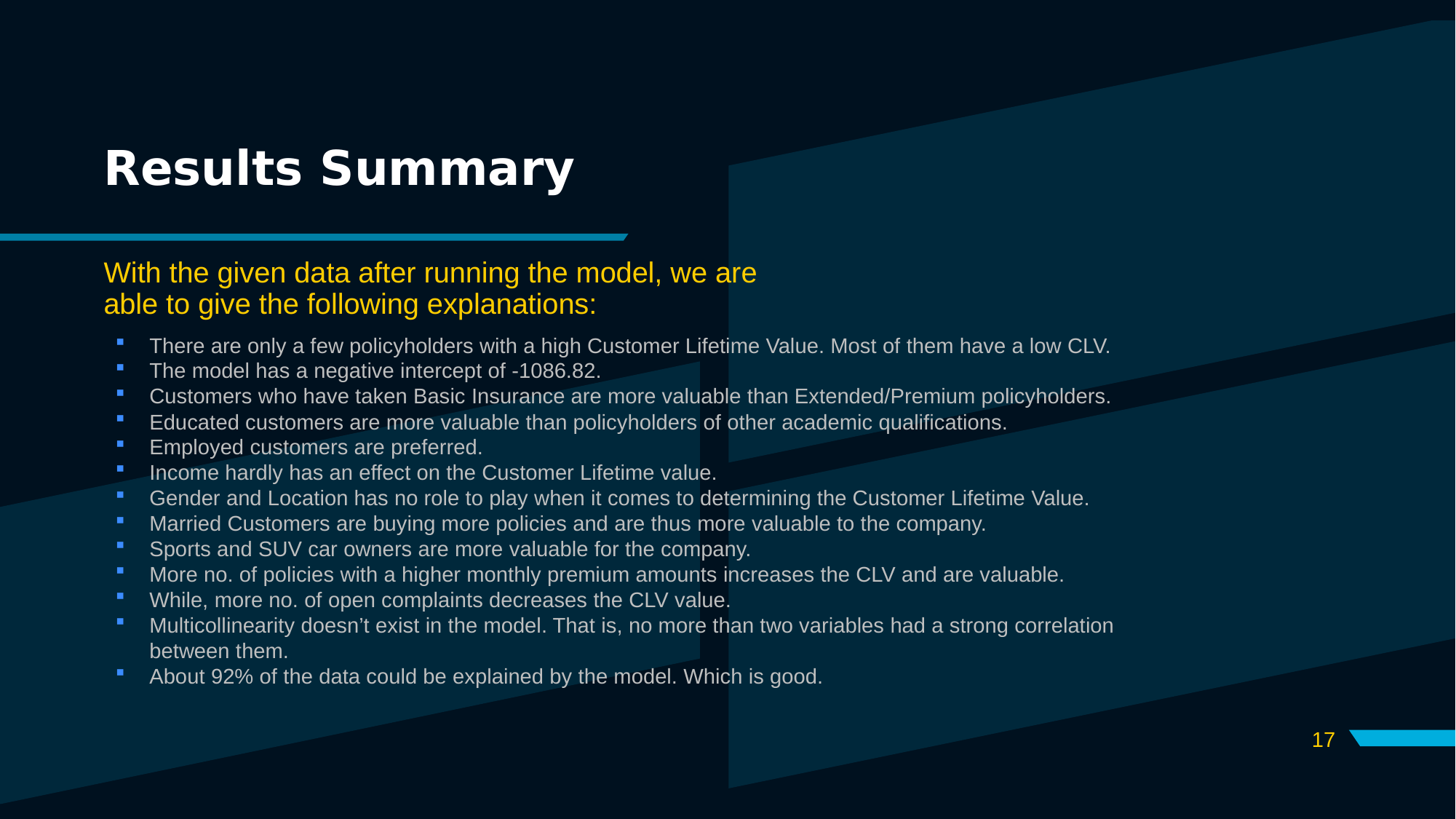

# Results Summary
With the given data after running the model, we are able to give the following explanations:
There are only a few policyholders with a high Customer Lifetime Value. Most of them have a low CLV.
The model has a negative intercept of -1086.82.
Customers who have taken Basic Insurance are more valuable than Extended/Premium policyholders.
Educated customers are more valuable than policyholders of other academic qualifications.
Employed customers are preferred.
Income hardly has an effect on the Customer Lifetime value.
Gender and Location has no role to play when it comes to determining the Customer Lifetime Value.
Married Customers are buying more policies and are thus more valuable to the company.
Sports and SUV car owners are more valuable for the company.
More no. of policies with a higher monthly premium amounts increases the CLV and are valuable.
While, more no. of open complaints decreases the CLV value.
Multicollinearity doesn’t exist in the model. That is, no more than two variables had a strong correlation between them.
About 92% of the data could be explained by the model. Which is good.
17